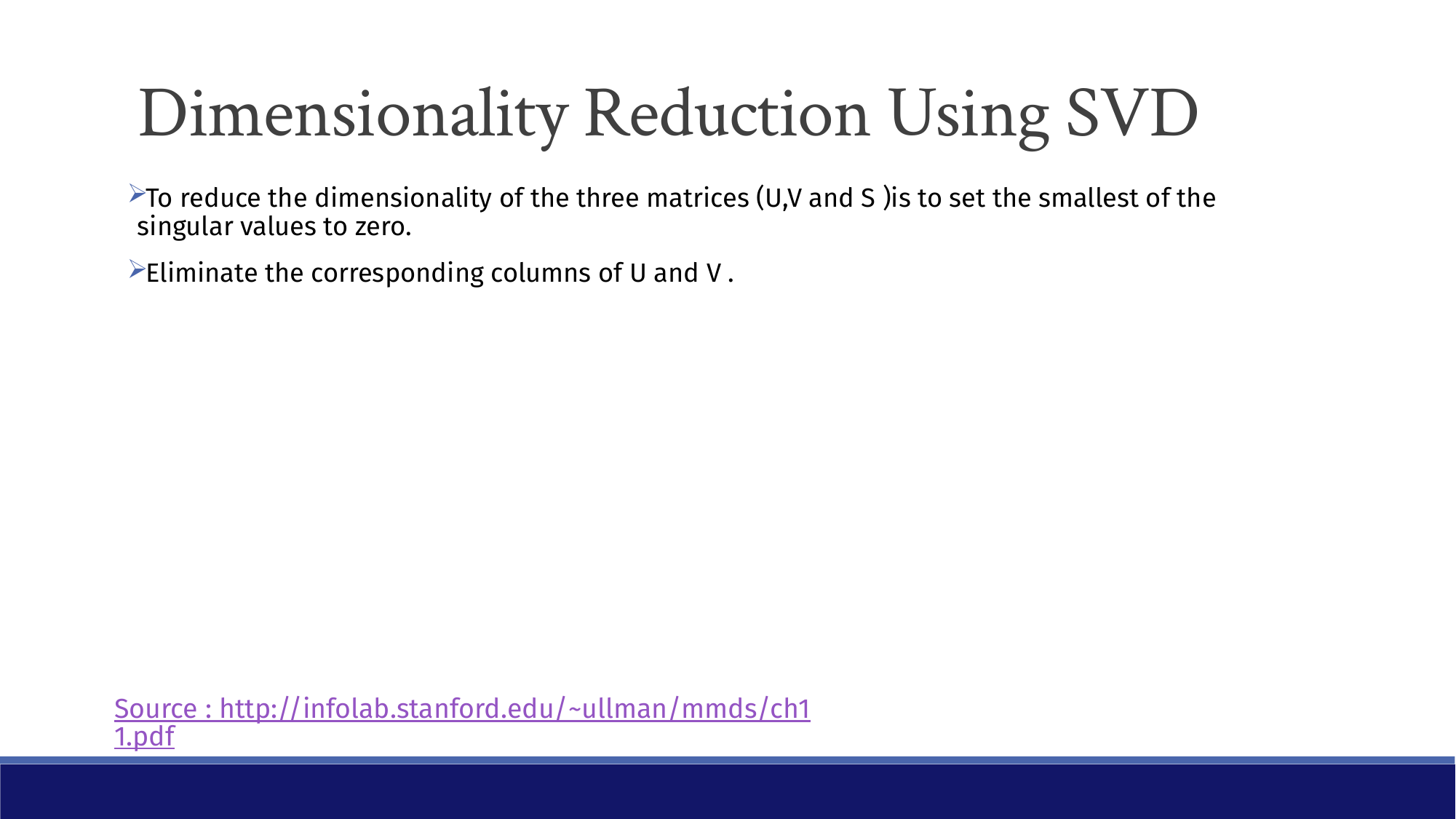

Dimensionality Reduction Using SVD
To reduce the dimensionality of the three matrices (U,V and S )is to set the smallest of the singular values to zero.
Eliminate the corresponding columns of U and V .
Source : http://infolab.stanford.edu/~ullman/mmds/ch11.pdf